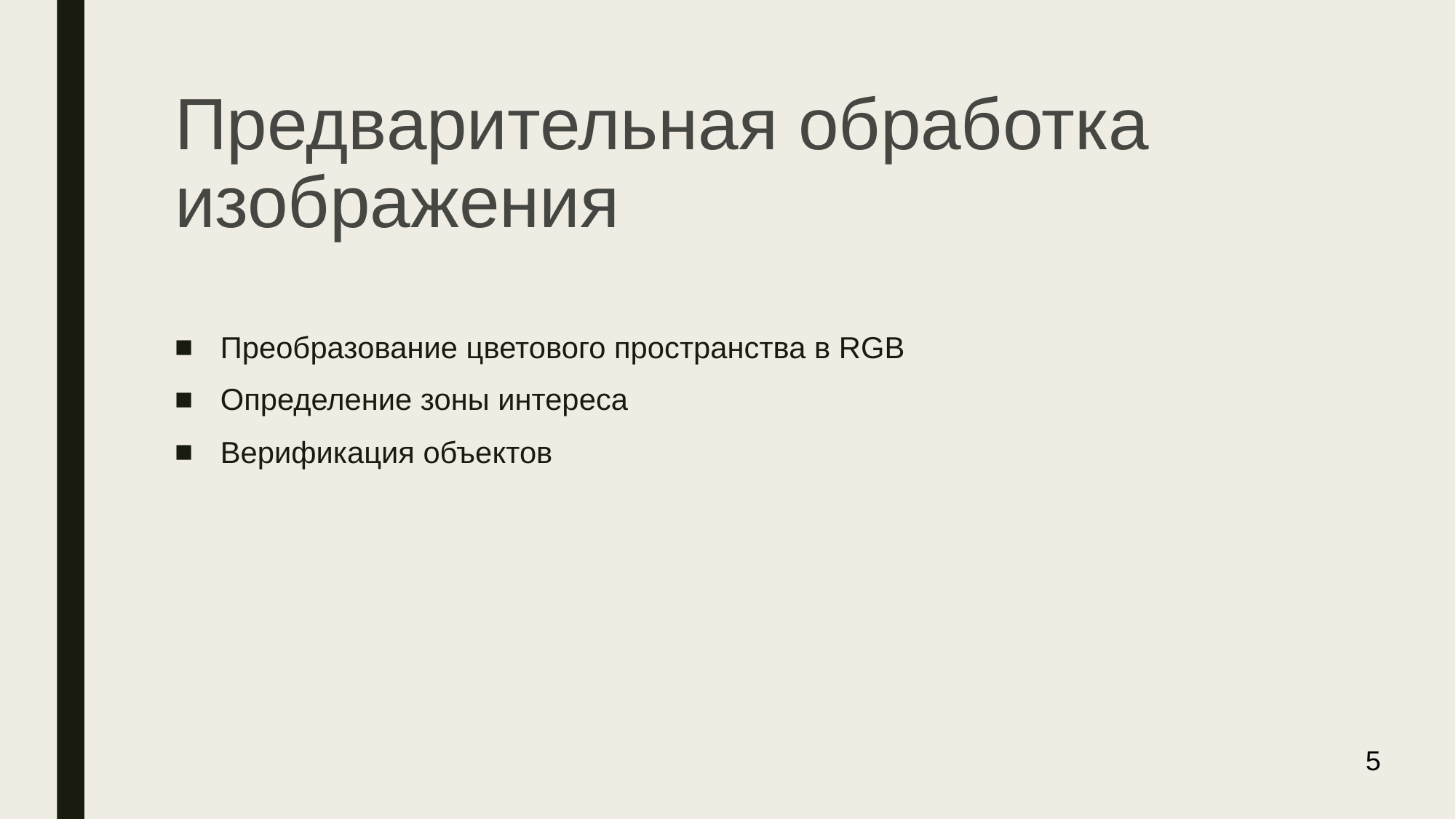

# Предварительная обработка изображения

Преобразование цветового пространства в RGB
Определение зоны интереса
Верификация объектов
5